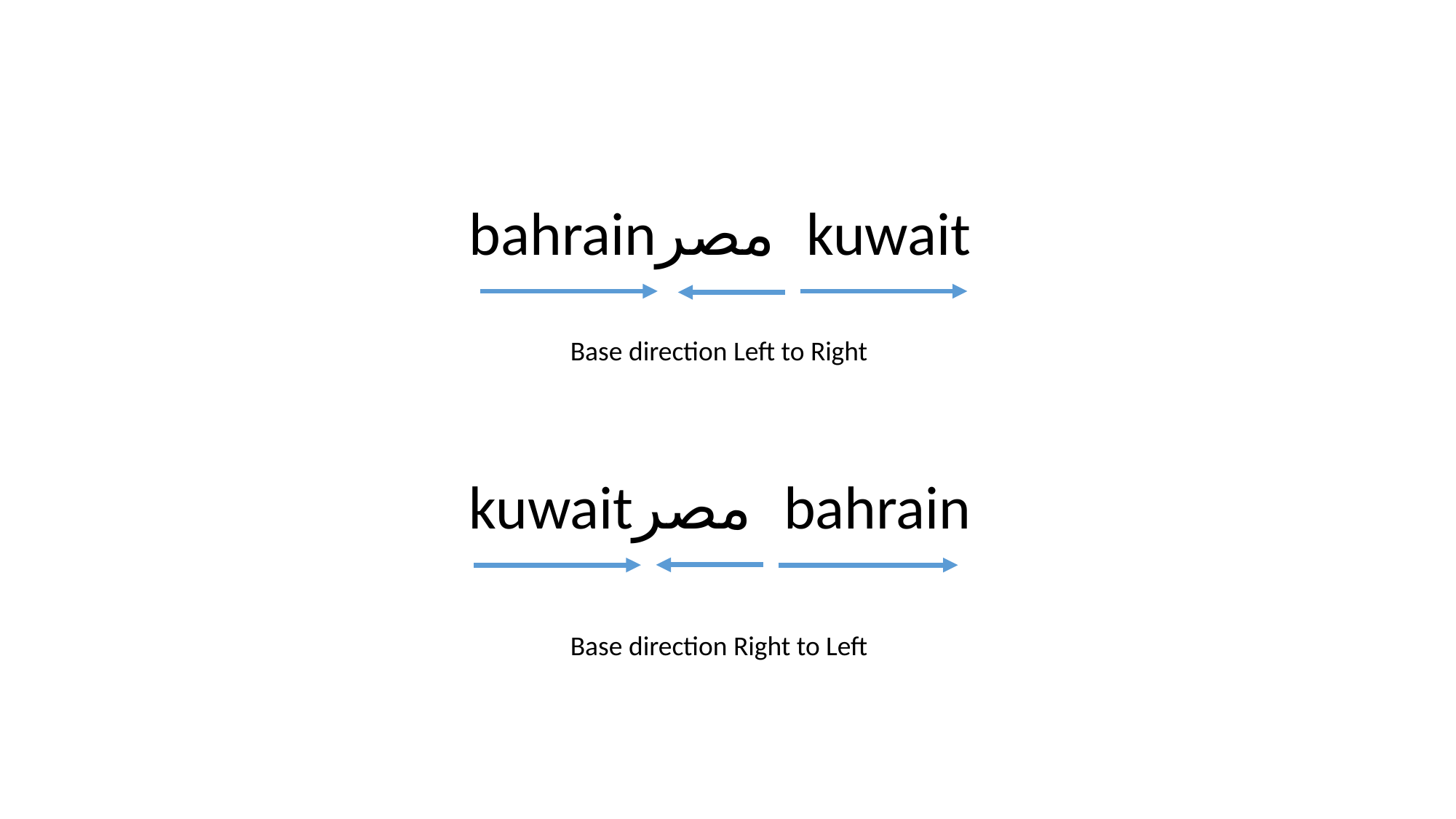

bahrainمصر  kuwait
Base direction Left to Right
kuwaitمصر  bahrain
Base direction Right to Left